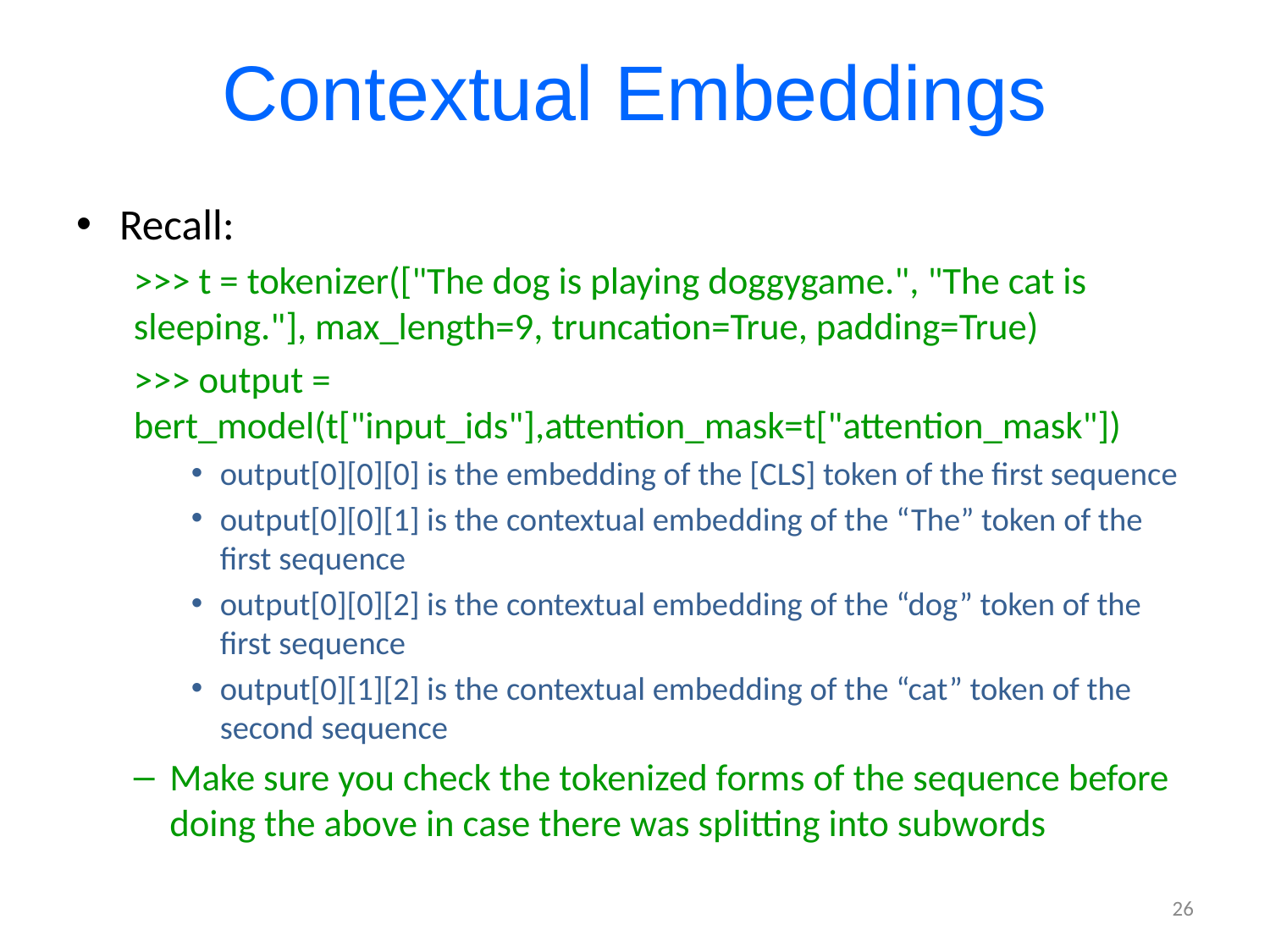

# Contextual Embeddings
Recall:
>>> t = tokenizer(["The dog is playing doggygame.", "The cat is sleeping."], max_length=9, truncation=True, padding=True)
>>> output = bert_model(t["input_ids"],attention_mask=t["attention_mask"])
output[0][0][0] is the embedding of the [CLS] token of the first sequence
output[0][0][1] is the contextual embedding of the “The” token of the first sequence
output[0][0][2] is the contextual embedding of the “dog” token of the first sequence
output[0][1][2] is the contextual embedding of the “cat” token of the second sequence
Make sure you check the tokenized forms of the sequence before doing the above in case there was splitting into subwords

26